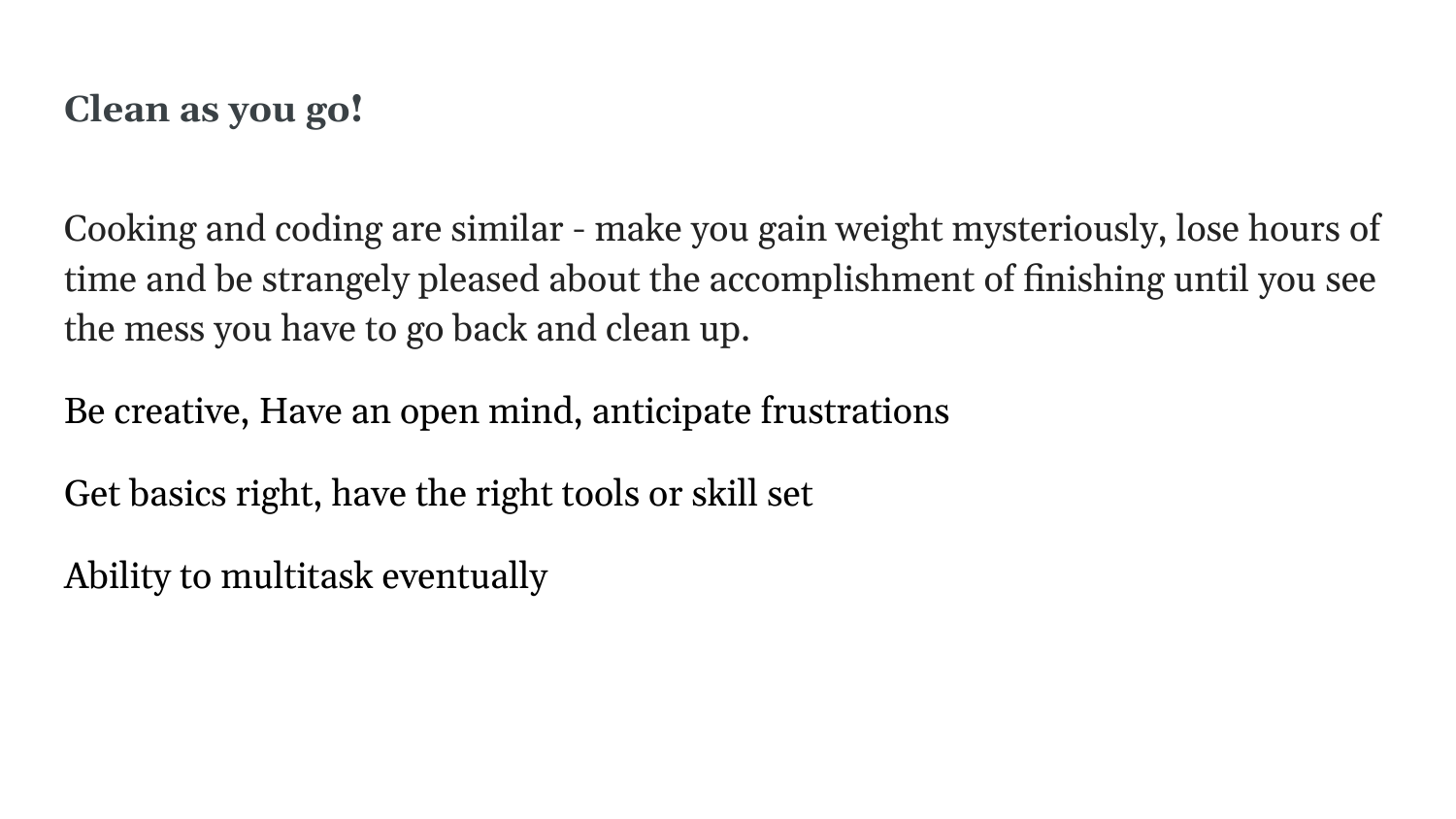

# Clean as you go!
Cooking and coding are similar - make you gain weight mysteriously, lose hours of time and be strangely pleased about the accomplishment of finishing until you see the mess you have to go back and clean up.
Be creative, Have an open mind, anticipate frustrations
Get basics right, have the right tools or skill set
Ability to multitask eventually